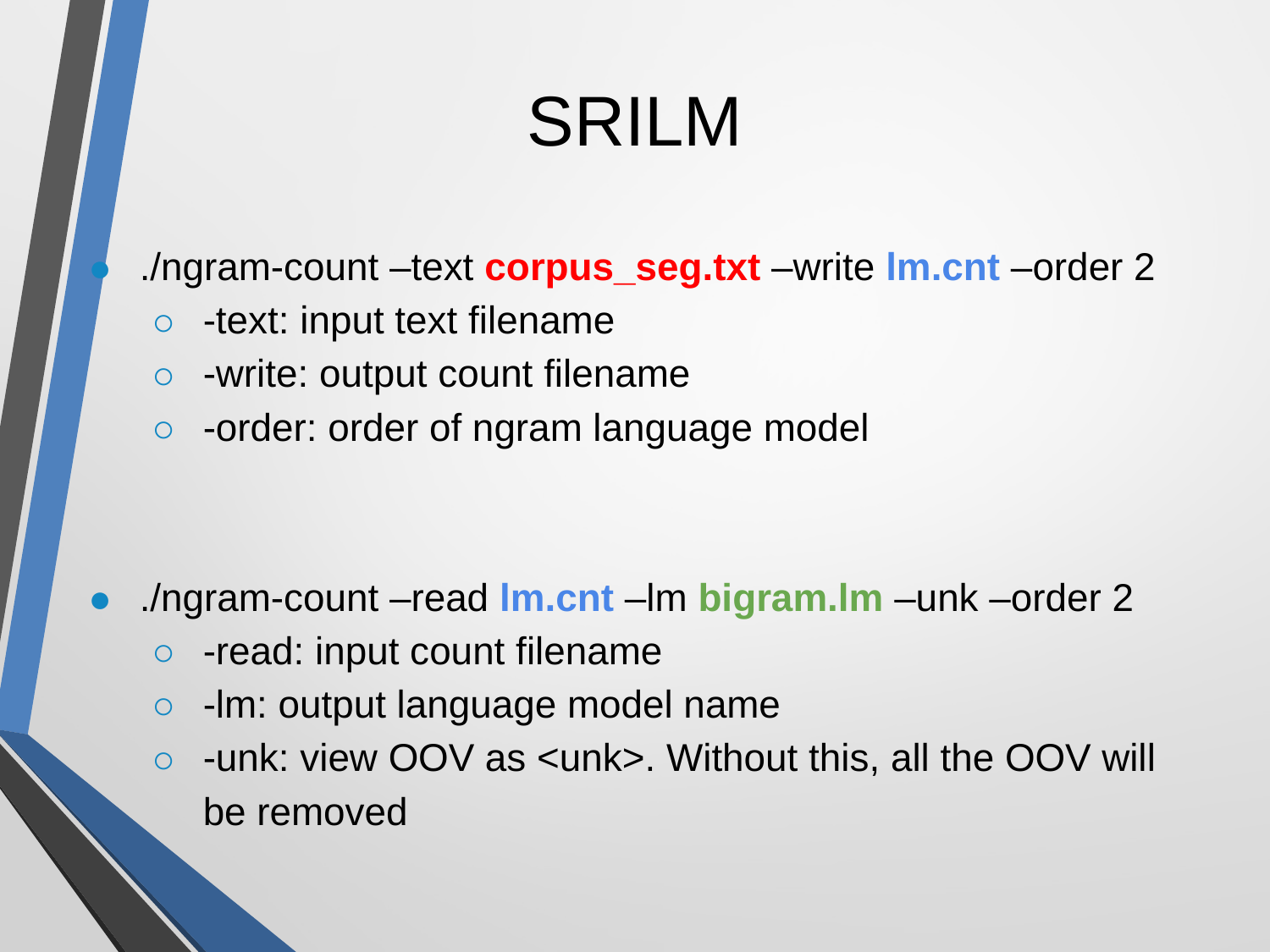

SRILM
./ngram-count –text corpus_seg.txt –write lm.cnt –order 2
-text: input text filename
-write: output count filename
-order: order of ngram language model

./ngram-count –read lm.cnt –lm bigram.lm –unk –order 2
-read: input count filename
-lm: output language model name
-unk: view OOV as <unk>. Without this, all the OOV will be removed